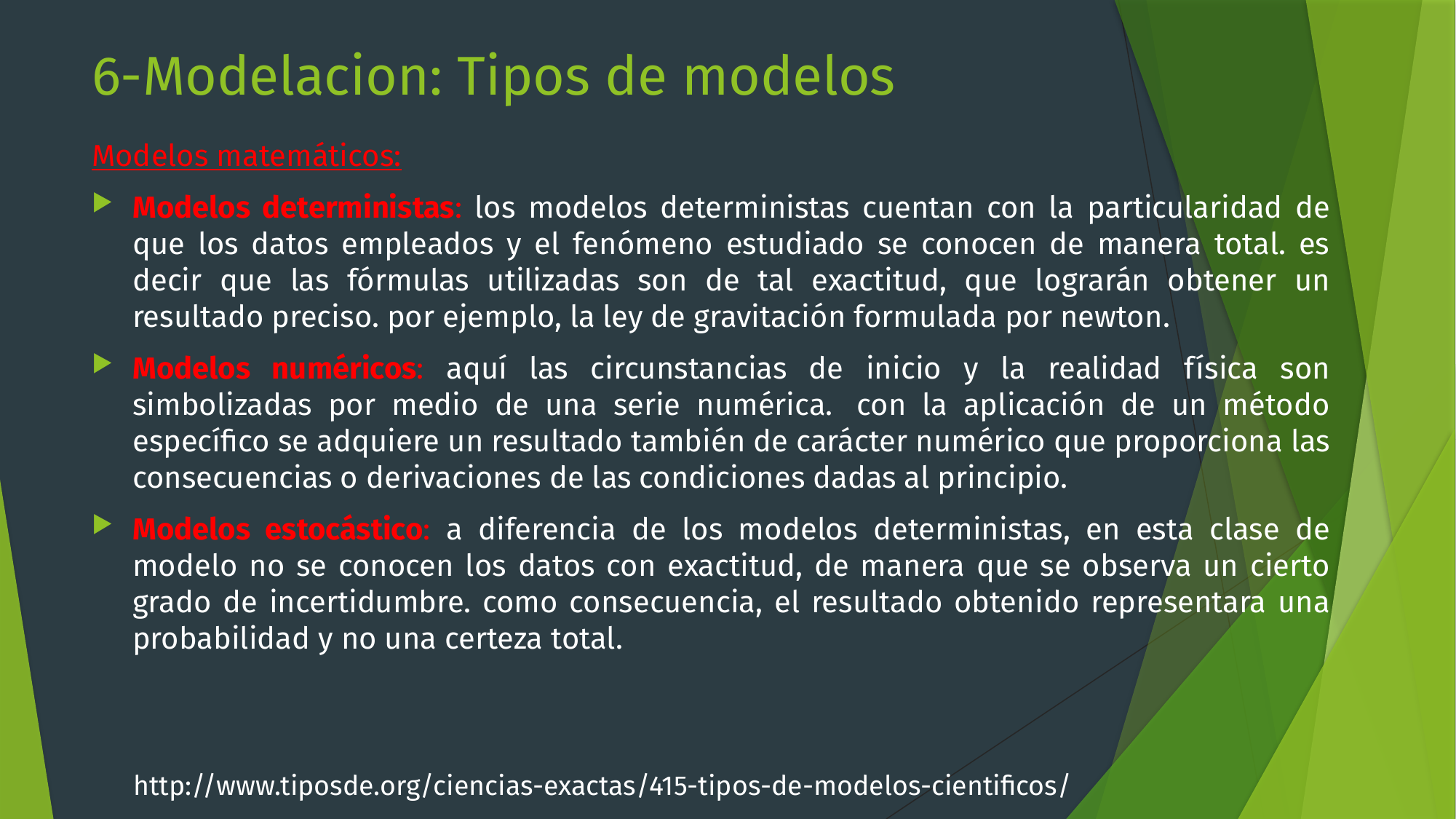

6-Modelacion: Tipos de modelos
Modelos matemáticos:
Modelos deterministas: los modelos deterministas cuentan con la particularidad de que los datos empleados y el fenómeno estudiado se conocen de manera total. es decir que las fórmulas utilizadas son de tal exactitud, que lograrán obtener un resultado preciso. por ejemplo, la ley de gravitación formulada por newton.
Modelos numéricos: aquí las circunstancias de inicio y la realidad física son simbolizadas por medio de una serie numérica.  con la aplicación de un método específico se adquiere un resultado también de carácter numérico que proporciona las consecuencias o derivaciones de las condiciones dadas al principio.
Modelos estocástico: a diferencia de los modelos deterministas, en esta clase de modelo no se conocen los datos con exactitud, de manera que se observa un cierto grado de incertidumbre. como consecuencia, el resultado obtenido representara una probabilidad y no una certeza total.

http://www.tiposde.org/ciencias-exactas/415-tipos-de-modelos-cientificos/